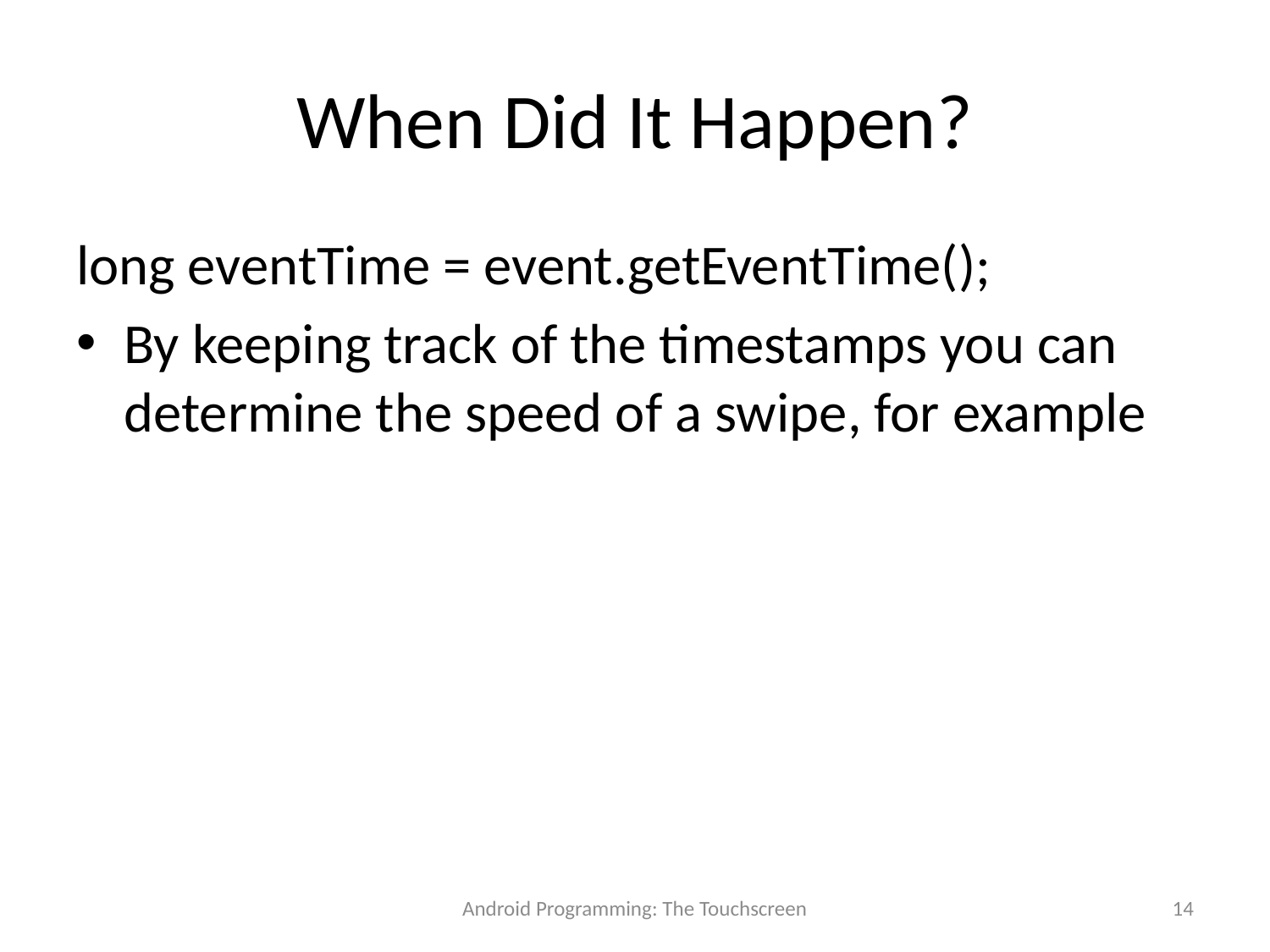

# When Did It Happen?
long eventTime = event.getEventTime();
By keeping track of the timestamps you can determine the speed of a swipe, for example

Android Programming: The Touchscreen
14